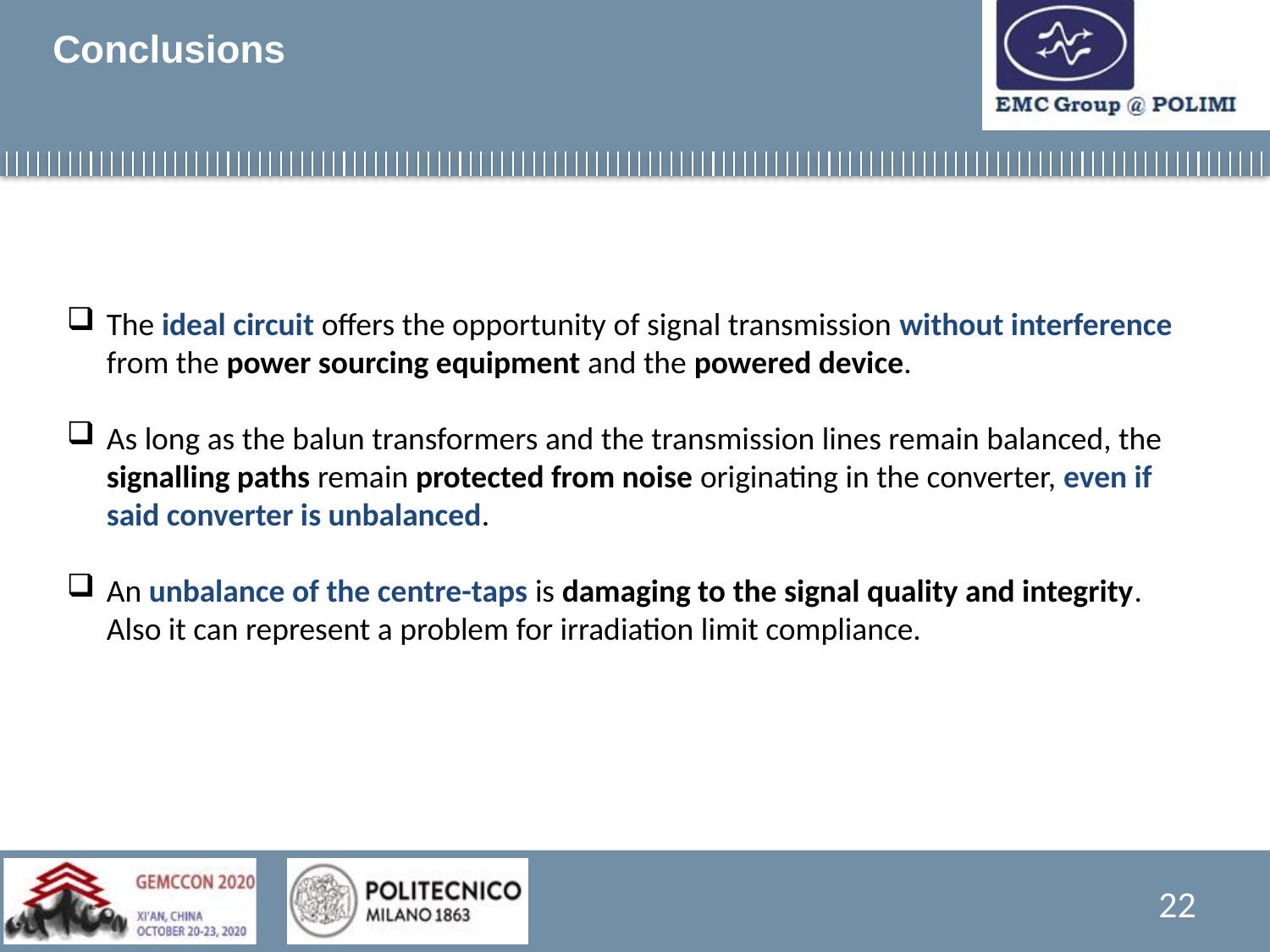

# Conclusions

The ideal circuit offers the opportunity of signal transmission without interference from the power sourcing equipment and the powered device.

As long as the balun transformers and the transmission lines remain balanced, the signalling paths remain protected from noise originating in the converter, even if said converter is unbalanced.

An unbalance of the centre-taps is damaging to the signal quality and integrity. Also it can represent a problem for irradiation limit compliance.